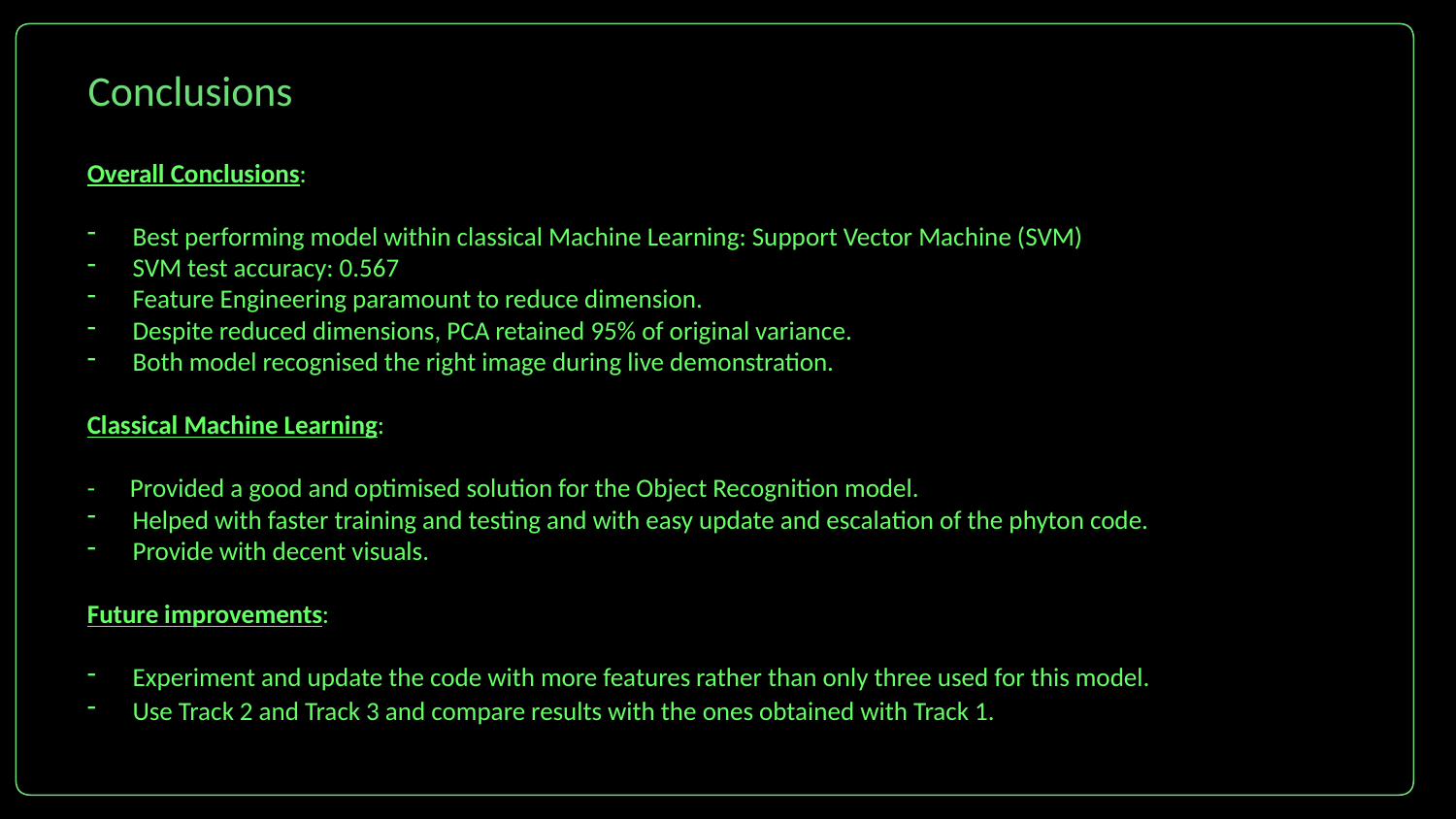

# Train models
print("Training models...")

Conclusions

Overall Conclusions:

Best performing model within classical Machine Learning: Support Vector Machine (SVM)
SVM test accuracy: 0.567
Feature Engineering paramount to reduce dimension.
Despite reduced dimensions, PCA retained 95% of original variance.
Both model recognised the right image during live demonstration.

Classical Machine Learning:

-      Provided a good and optimised solution for the Object Recognition model.
Helped with faster training and testing and with easy update and escalation of the phyton code.
Provide with decent visuals.

Future improvements:

Experiment and update the code with more features rather than only three used for this model.
Use Track 2 and Track 3 and compare results with the ones obtained with Track 1.